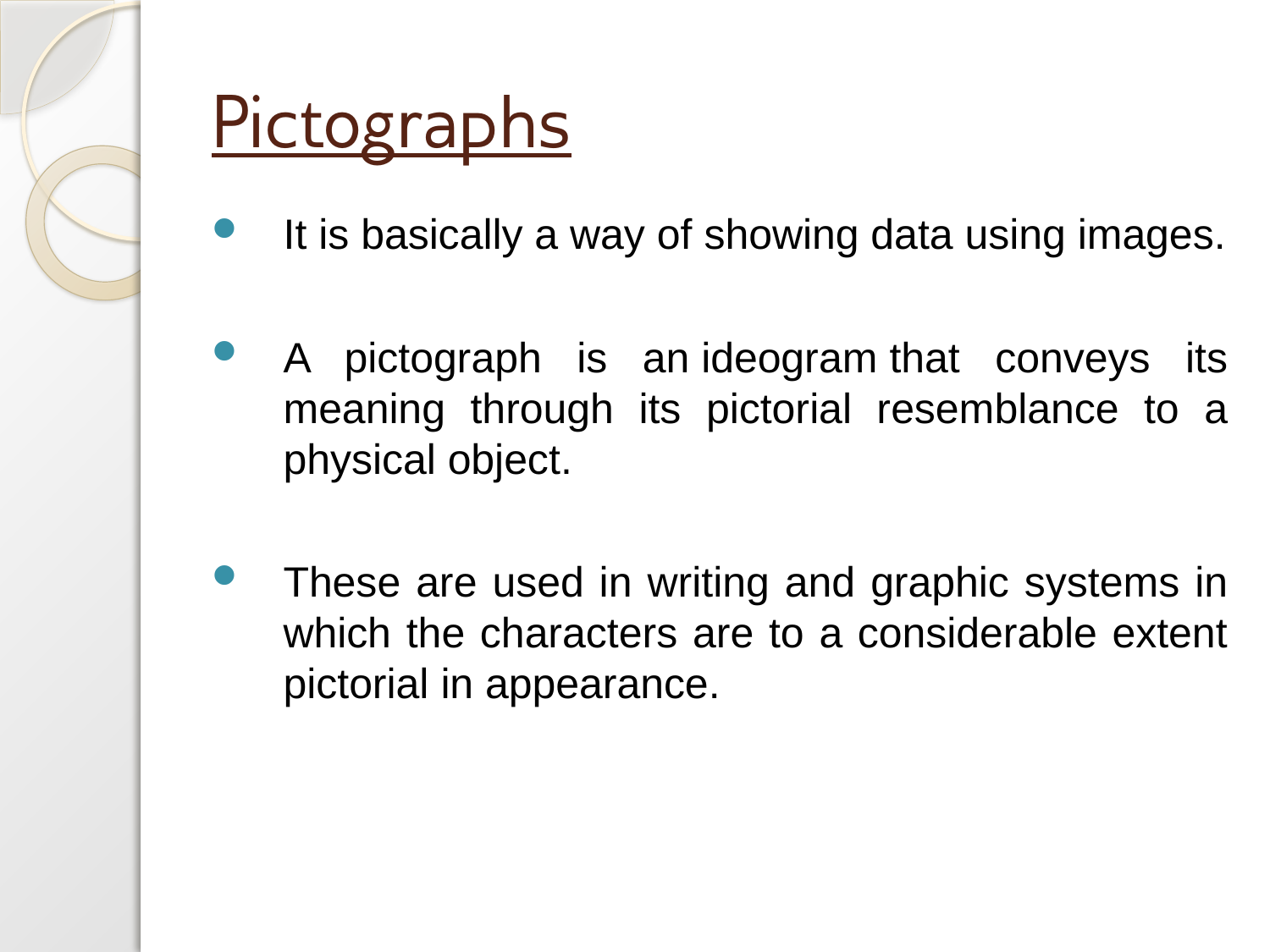

# Pictographs
It is basically a way of showing data using images.

A pictograph is an ideogram that conveys its meaning through its pictorial resemblance to a physical object.

These are used in writing and graphic systems in which the characters are to a considerable extent pictorial in appearance.